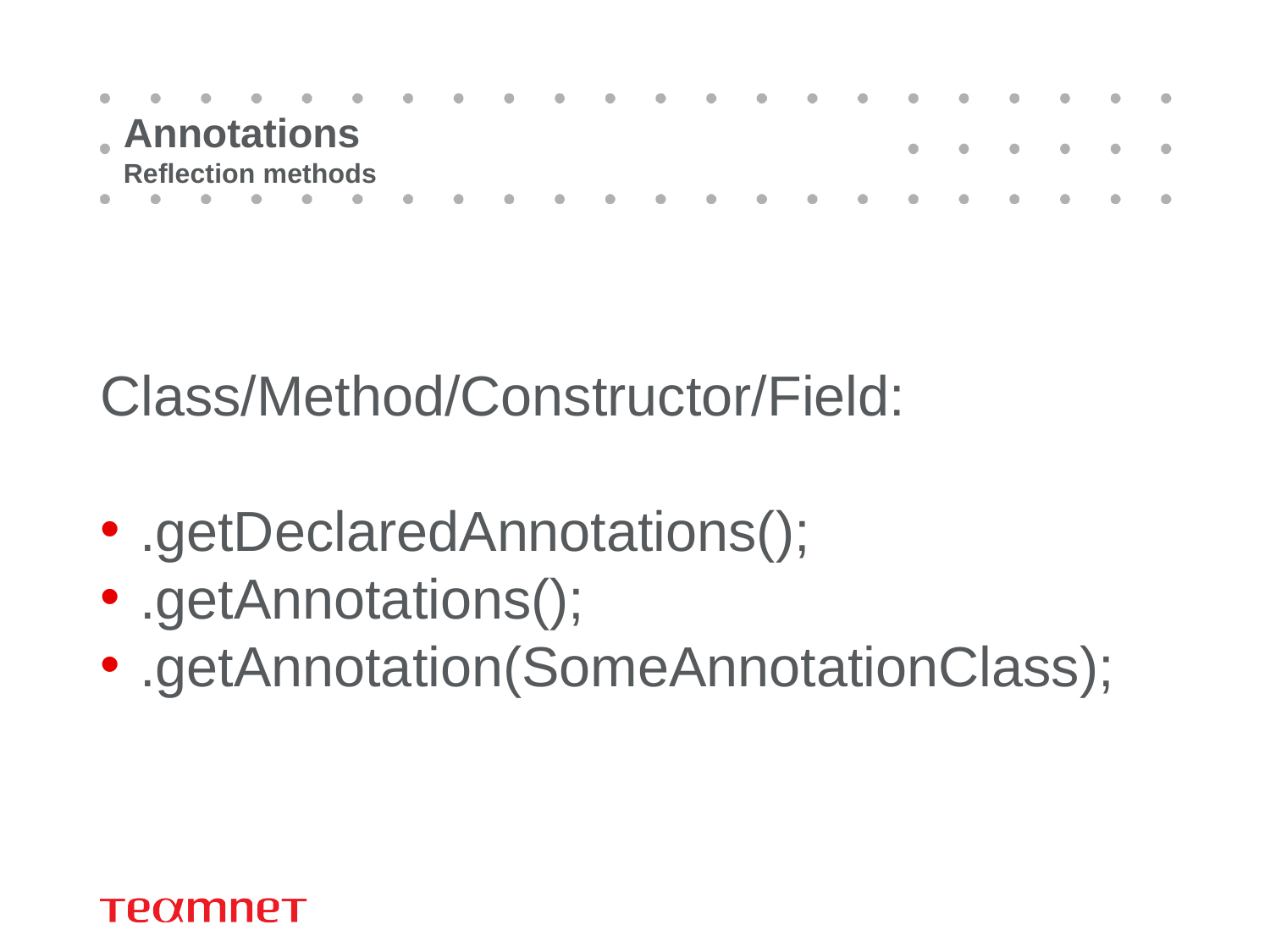

# Annotations Reflection methods
Class/Method/Constructor/Field:

.getDeclaredAnnotations();
.getAnnotations();
.getAnnotation(SomeAnnotationClass);